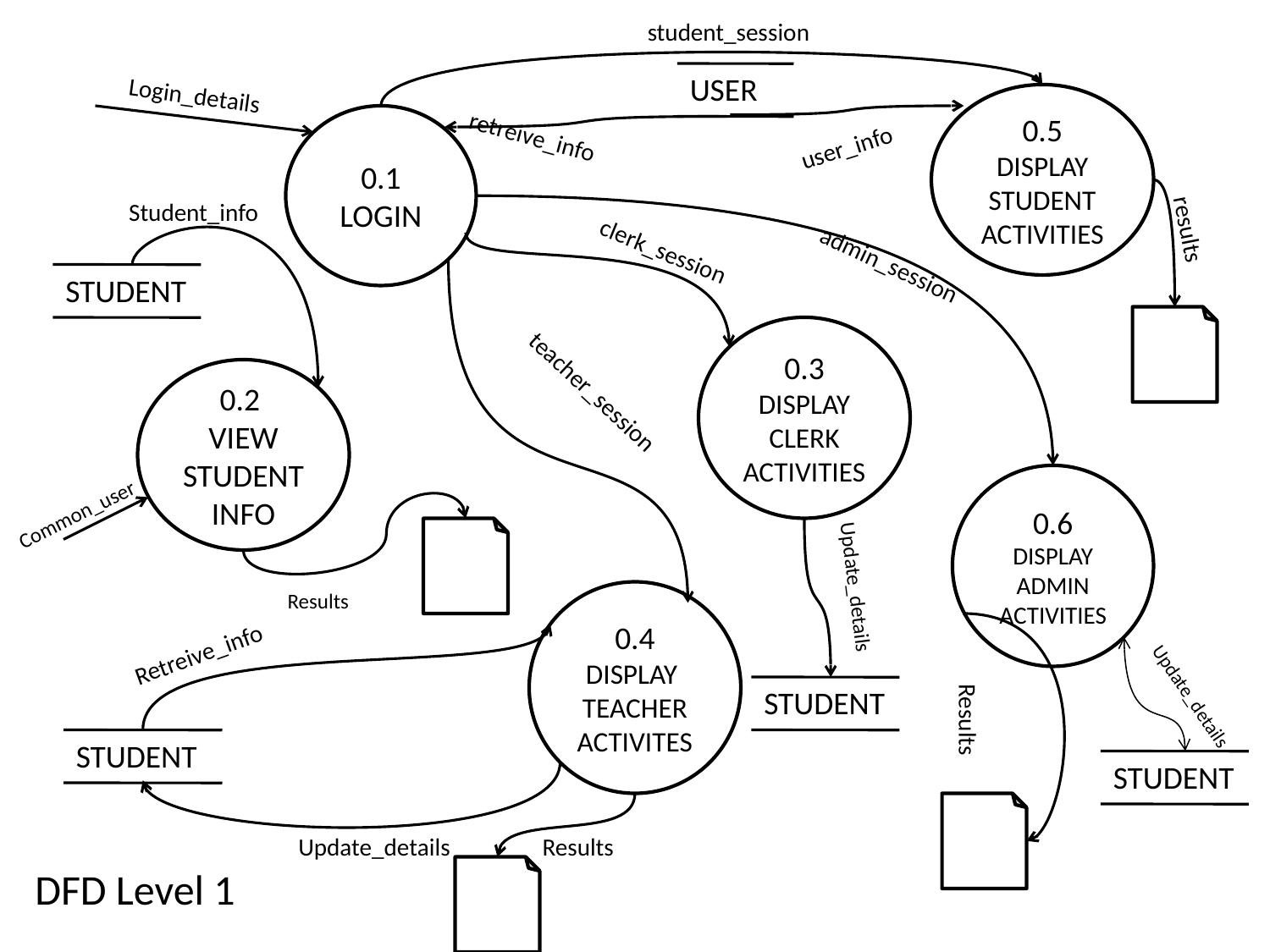

student_session
USER
Login_details
0.5
DISPLAY
STUDENT
ACTIVITIES
0.1
LOGIN
user_info
retreive_info

Student_info
results
admin_session
clerk_session
STUDENT

0.3
DISPLAY CLERK
ACTIVITIES
0.2
VIEW STUDENT INFO
teacher_session
0.6
DISPLAY
ADMIN ACTIVITIES
Common_user

Results
0.4
DISPLAY
TEACHER
ACTIVITES
Update_details
Retreive_info
STUDENT
Update_details
Results
STUDENT
STUDENT

Update_details

Results
DFD Level 1